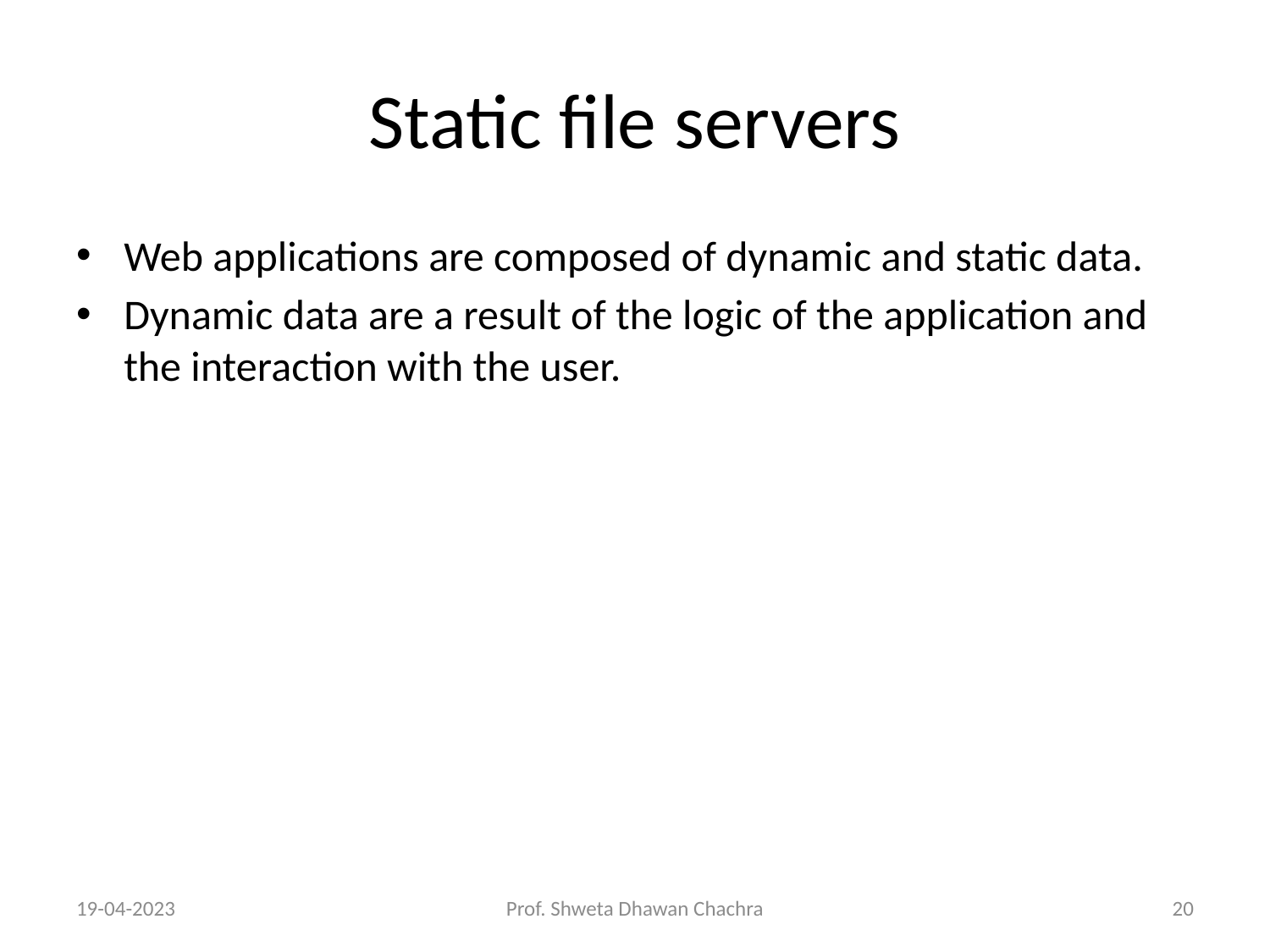

# Static file servers
Web applications are composed of dynamic and static data.
Dynamic data are a result of the logic of the application and the interaction with the user.
19-04-2023
Prof. Shweta Dhawan Chachra
20